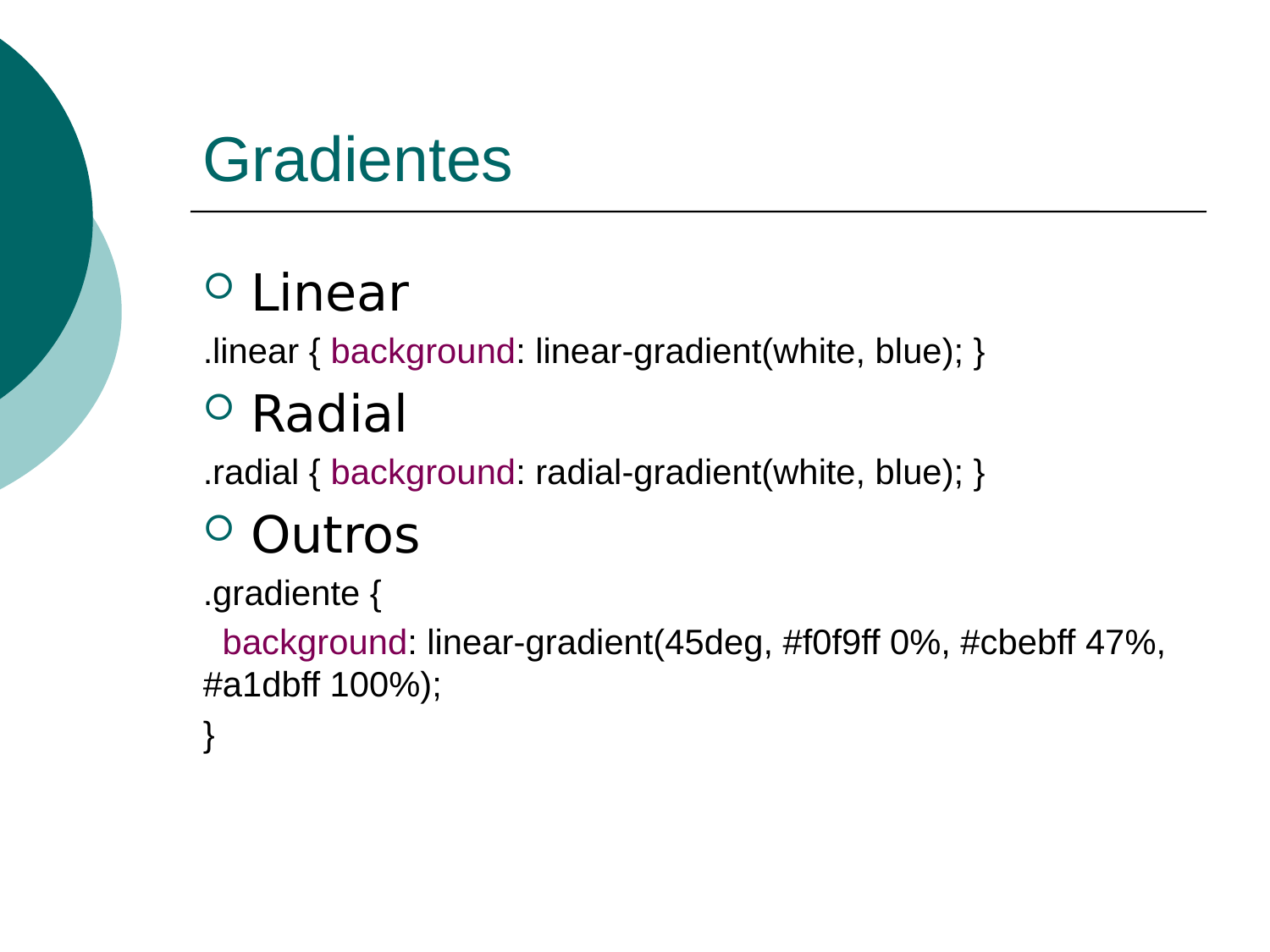

# Gradientes
Linear
.linear { background: linear-gradient(white, blue); }
Radial
.radial { background: radial-gradient(white, blue); }
Outros
.gradiente {
  background: linear-gradient(45deg, #f0f9ff 0%, #cbebff 47%, #a1dbff 100%);
}